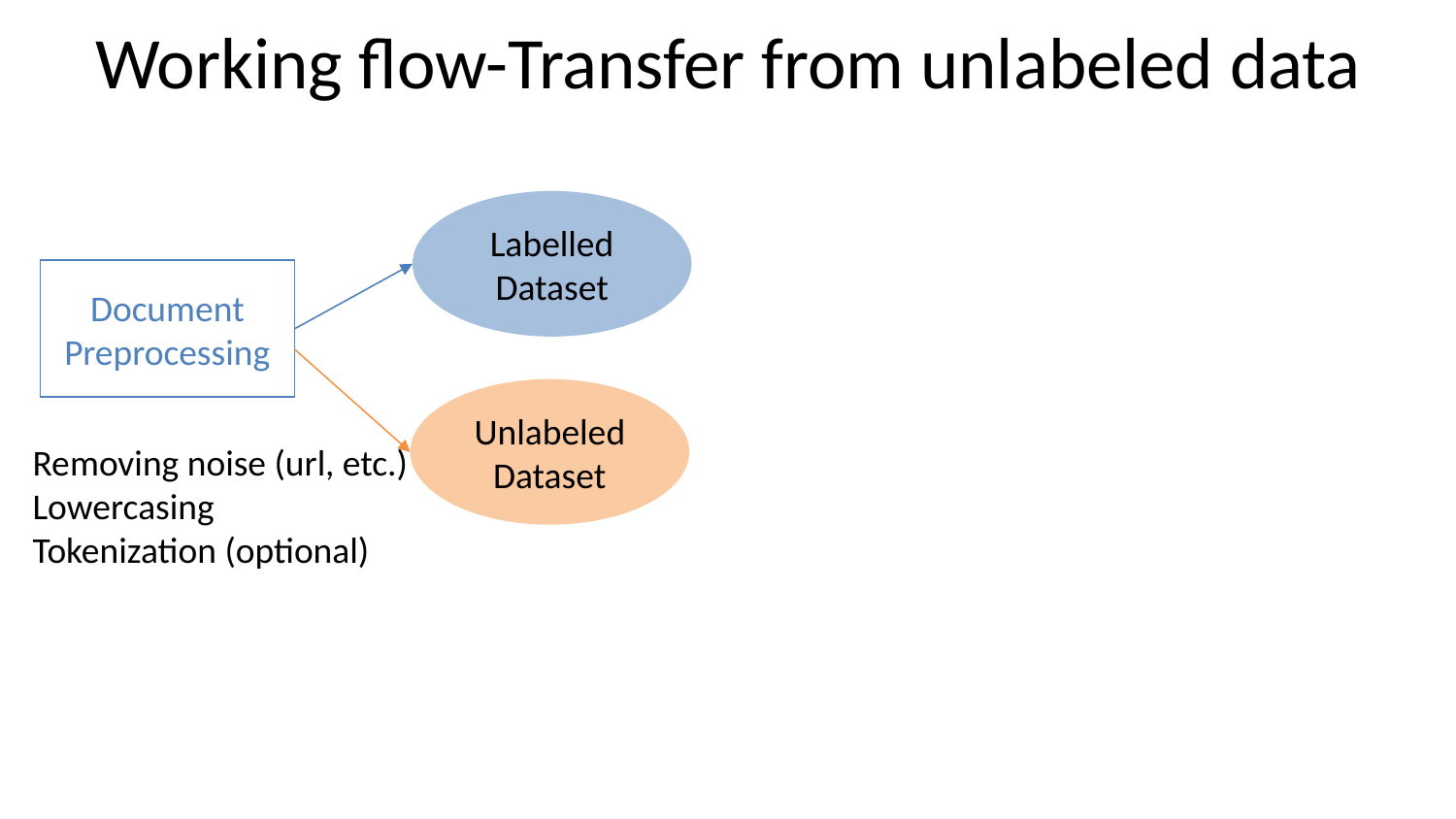

# Working flow-Transfer from unlabeled data
Labelled Dataset
Document
Preprocessing
Unlabeled Dataset
Removing noise (url, etc.)
Lowercasing
Tokenization (optional)